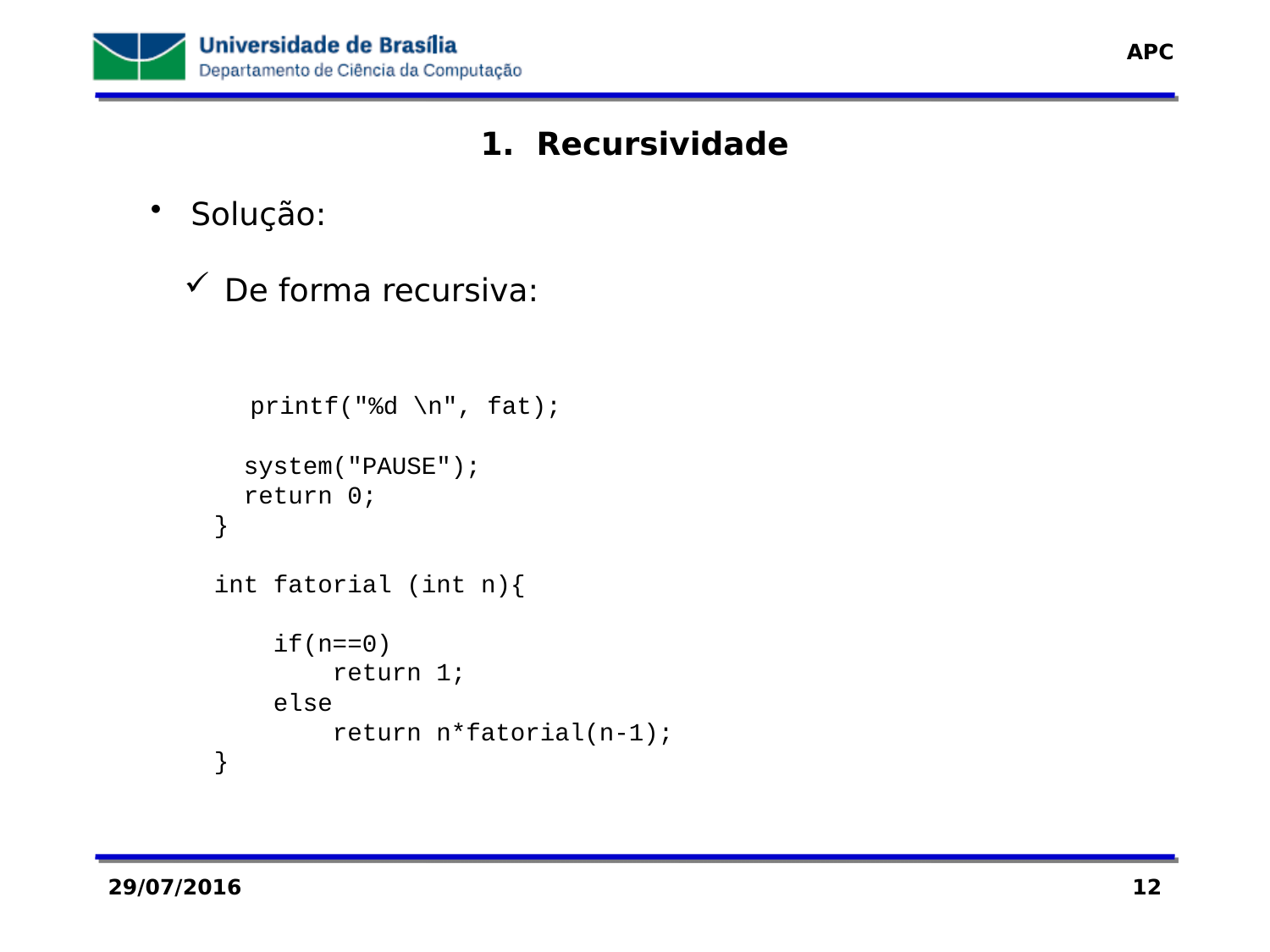

1.  Recursividade
 Solução:

 De forma recursiva:

  printf("%d \n", fat);

  system("PAUSE");
  return 0;
}

int fatorial (int n){

    if(n==0)
        return 1;
    else
        return n*fatorial(n-1);
}
29/07/2016
12